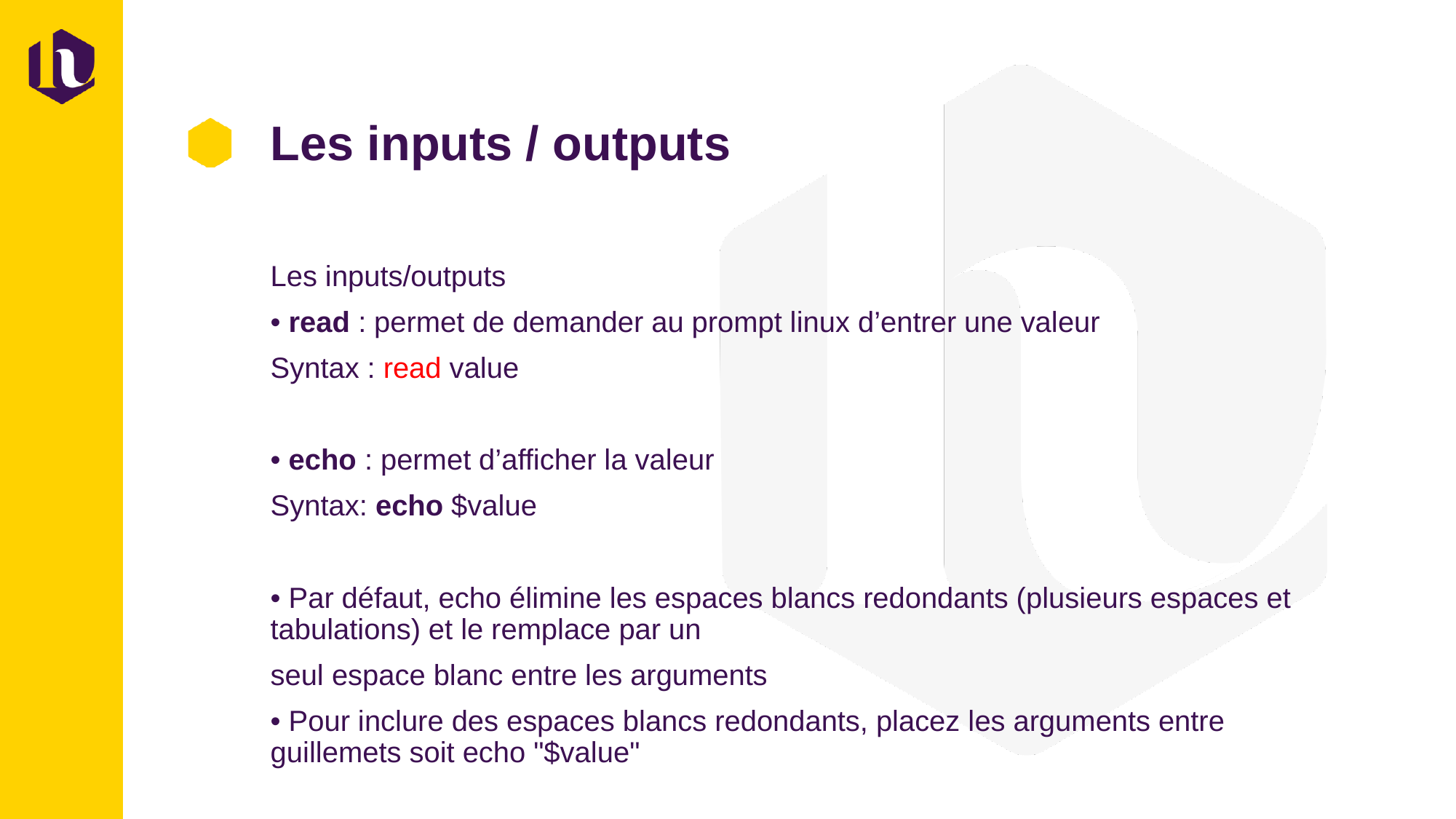

# Les inputs / outputs
Les inputs/outputs
• read : permet de demander au prompt linux d’entrer une valeur
Syntax : read value

• echo : permet d’afficher la valeur
Syntax: echo $value

• Par défaut, echo élimine les espaces blancs redondants (plusieurs espaces et tabulations) et le remplace par un
seul espace blanc entre les arguments
• Pour inclure des espaces blancs redondants, placez les arguments entre guillemets soit echo "$value"